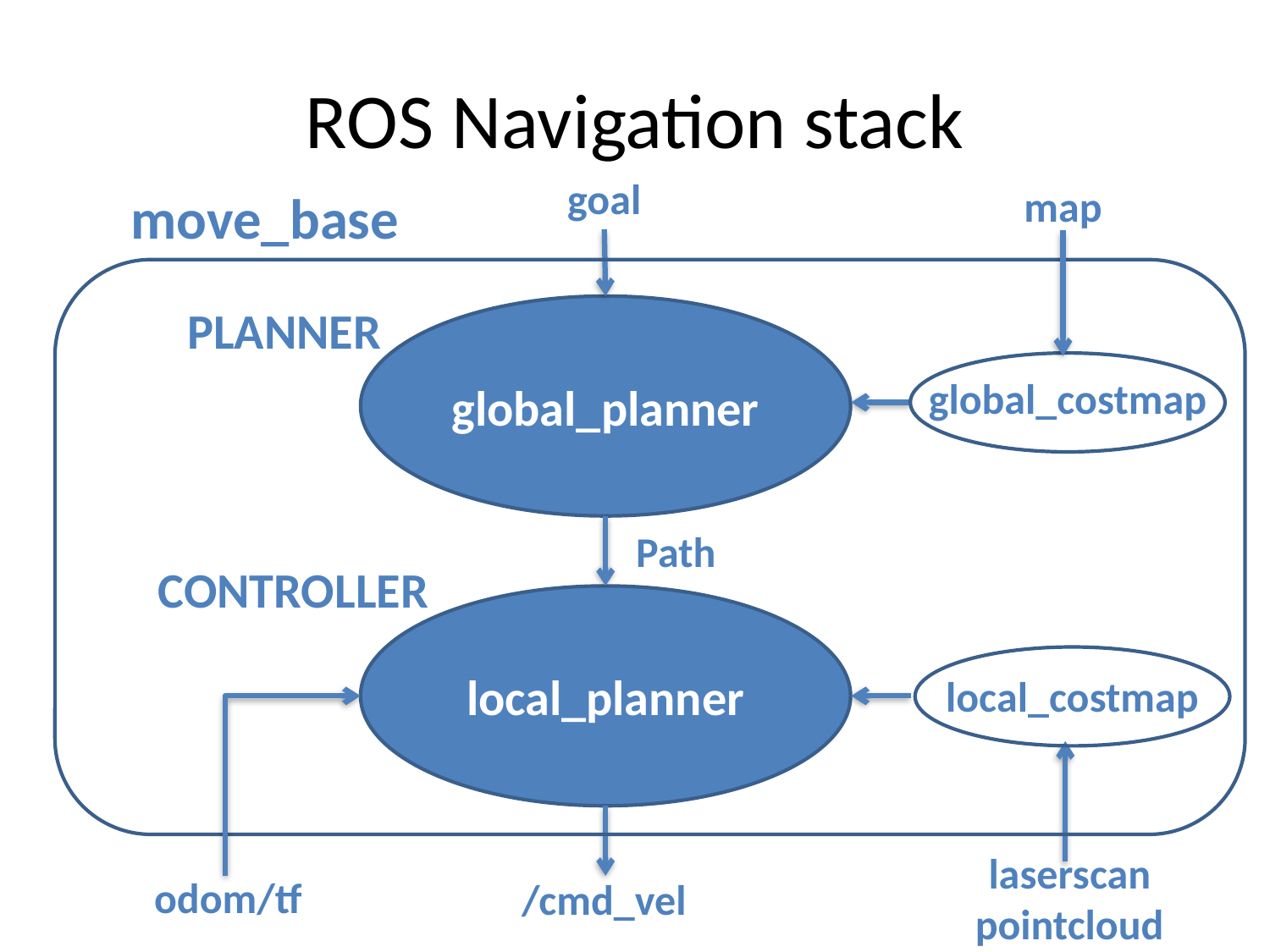

# ROS Navigation stack
goal
map
move_base

PLANNER
global_planner

global_costmap
Path
CONTROLLER
local_planner

local_costmap
laserscan
pointcloud
odom/tf
/cmd_vel